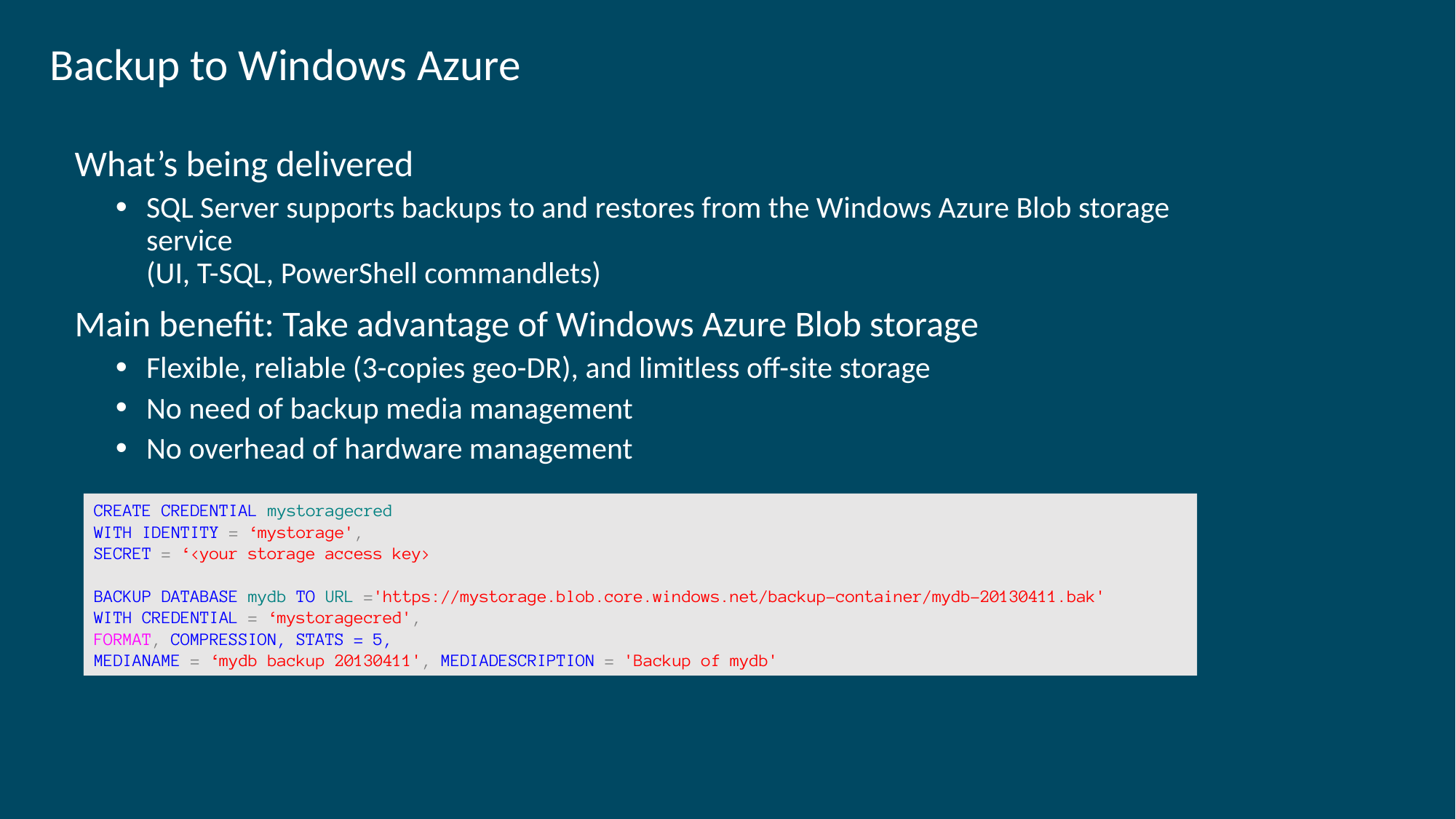

# Backup to Windows Azure
What’s being delivered
SQL Server supports backups to and restores from the Windows Azure Blob storage service
(UI, T-SQL, PowerShell commandlets)
Main benefit: Take advantage of Windows Azure Blob storage
Flexible, reliable (3-copies geo-DR), and limitless off-site storage
No need of backup media management
No overhead of hardware management
CREATE CREDENTIAL mystoragecred
WITH IDENTITY = ‘mystorage',
SECRET = ‘<your storage access key>

BACKUP DATABASE mydb TO URL ='https://mystorage.blob.core.windows.net/backup-container/mydb-20130411.bak'
WITH CREDENTIAL = ‘mystoragecred',
FORMAT, COMPRESSION, STATS = 5,
MEDIANAME = ‘mydb backup 20130411', MEDIADESCRIPTION = 'Backup of mydb'